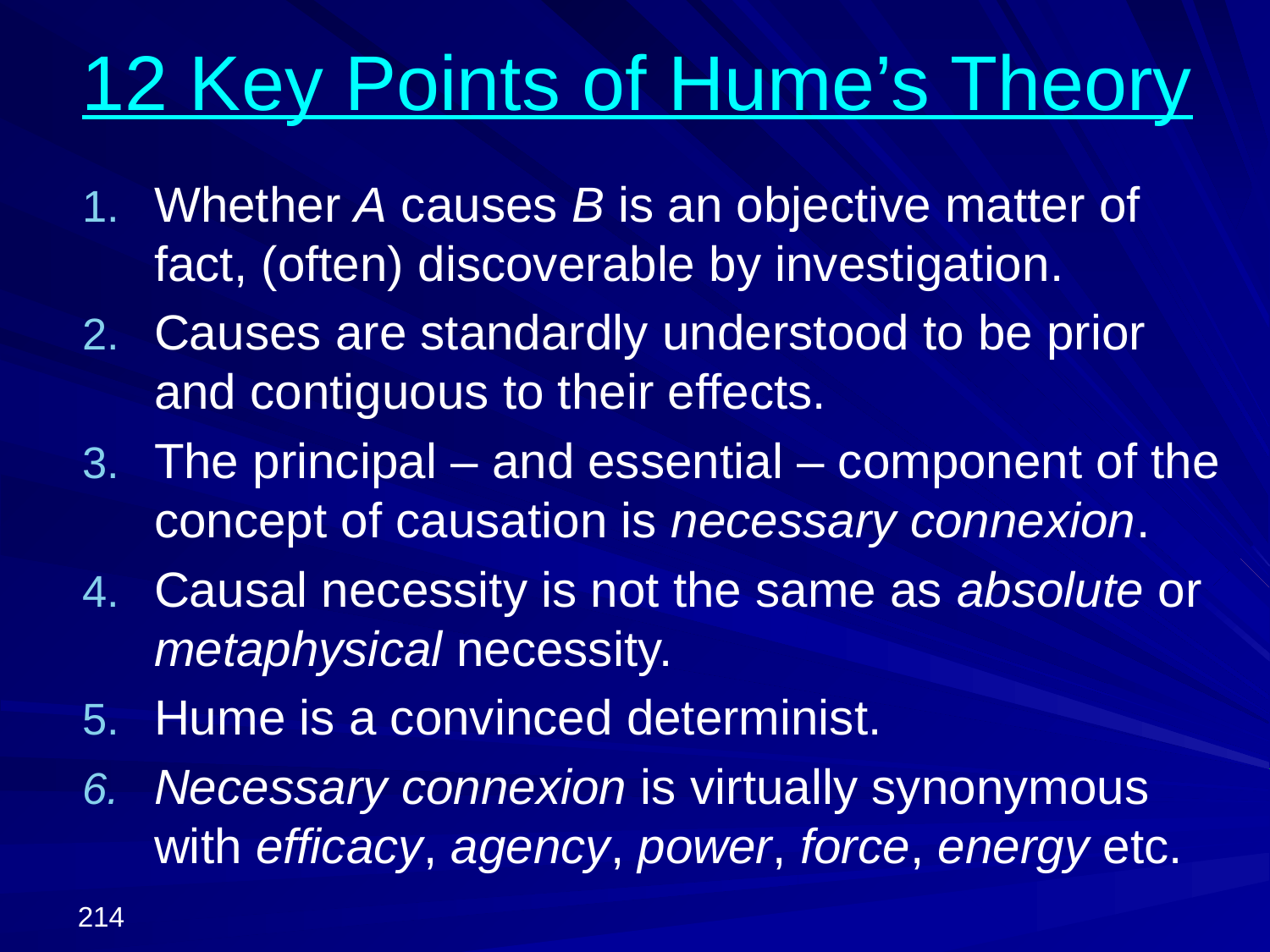

# 12 Key Points of Hume’s Theory
Whether A causes B is an objective matter of fact, (often) discoverable by investigation.
Causes are standardly understood to be prior and contiguous to their effects.
The principal – and essential – component of the concept of causation is necessary connexion.
Causal necessity is not the same as absolute or metaphysical necessity.
Hume is a convinced determinist.
Necessary connexion is virtually synonymous with efficacy, agency, power, force, energy etc.
214